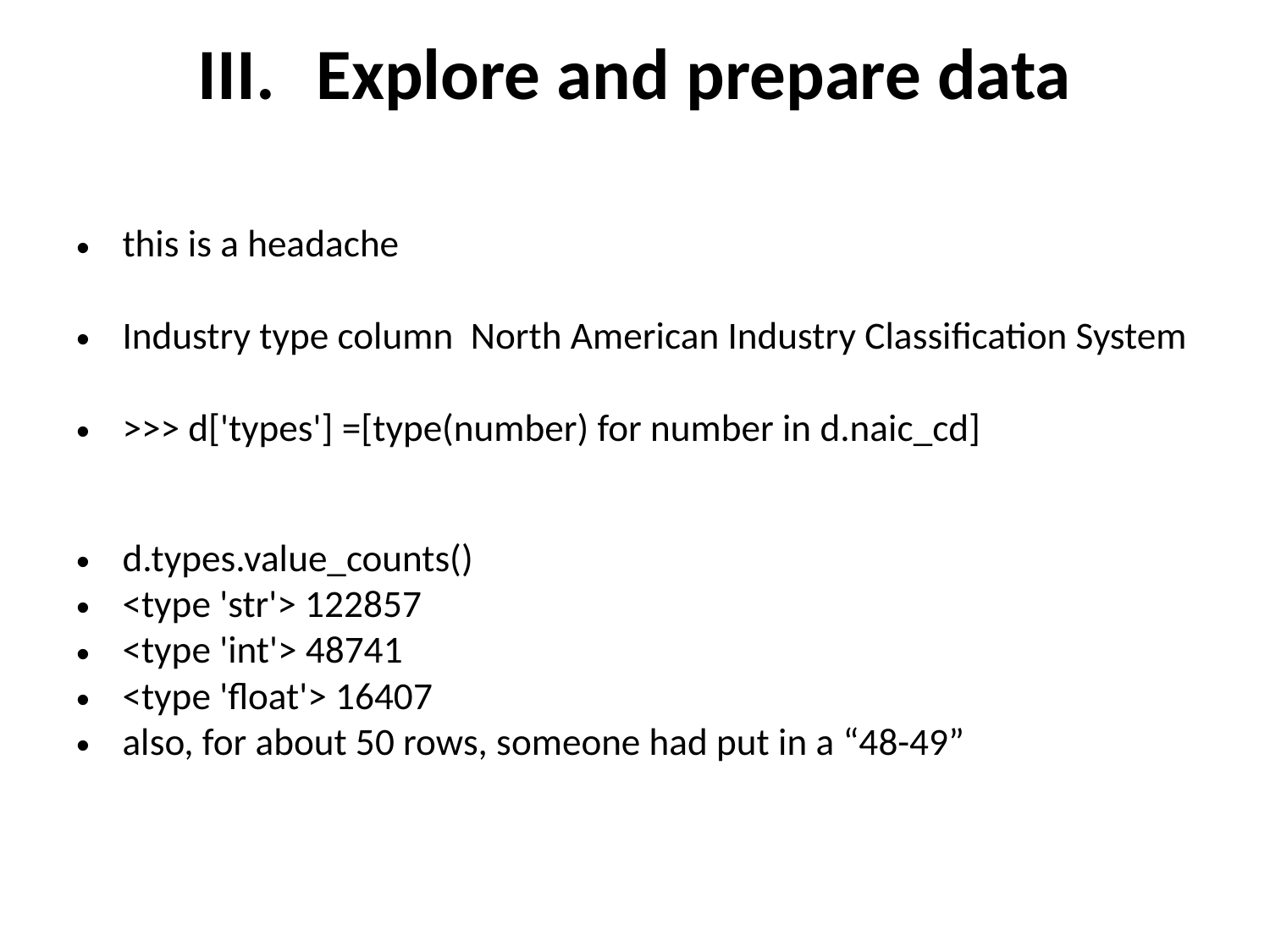

# III. 	Explore and prepare data
this is a headache

Industry type column  North American Industry Classification System

>>> d['types'] =[type(number) for number in d.naic_cd]

d.types.value_counts()
<type 'str'> 122857
<type 'int'> 48741
<type 'float'> 16407
also, for about 50 rows, someone had put in a “48-49”